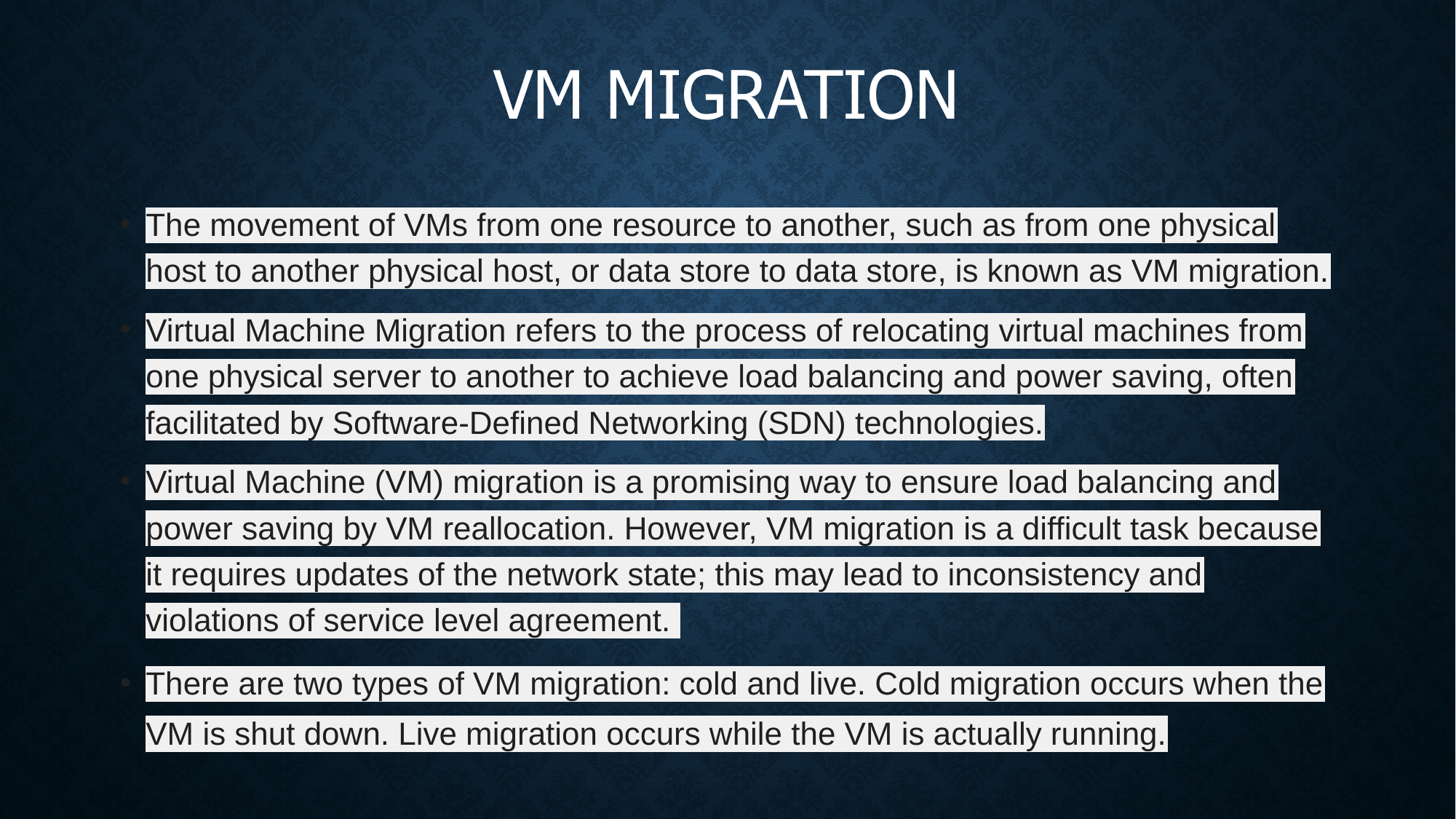

# VM migration
The movement of VMs from one resource to another, such as from one physical host to another physical host, or data store to data store, is known as VM migration.
Virtual Machine Migration refers to the process of relocating virtual machines from one physical server to another to achieve load balancing and power saving, often facilitated by Software-Defined Networking (SDN) technologies.
Virtual Machine (VM) migration is a promising way to ensure load balancing and power saving by VM reallocation. However, VM migration is a difficult task because it requires updates of the network state; this may lead to inconsistency and violations of service level agreement.
There are two types of VM migration: cold and live. Cold migration occurs when the VM is shut down. Live migration occurs while the VM is actually running.